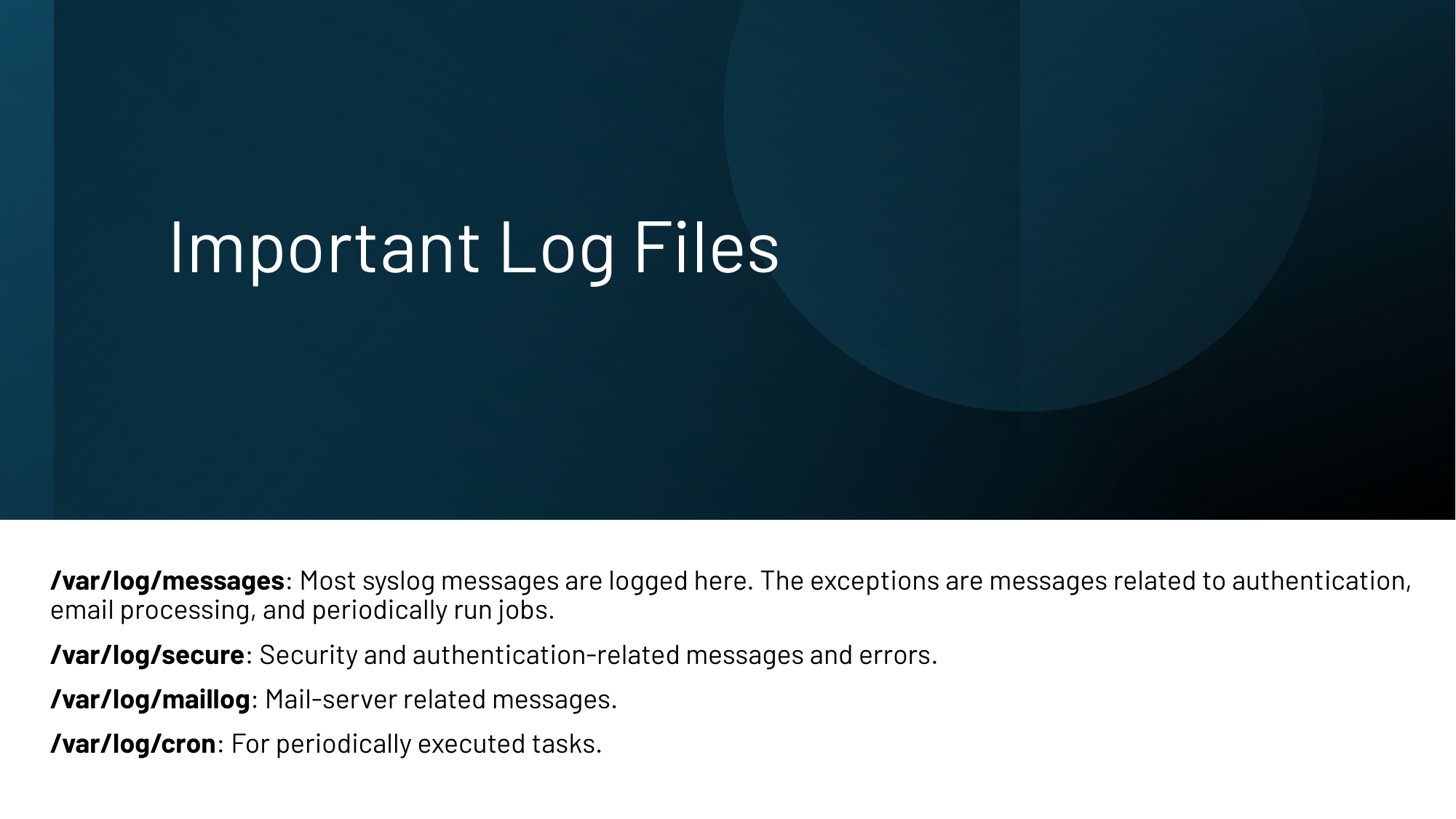

# Important Log Files
/var/log/messages: Most syslog messages are logged here. The exceptions are messages related to authentication, email processing, and periodically run jobs.
/var/log/secure: Security and authentication-related messages and errors.
/var/log/maillog: Mail-server related messages.
/var/log/cron: For periodically executed tasks.